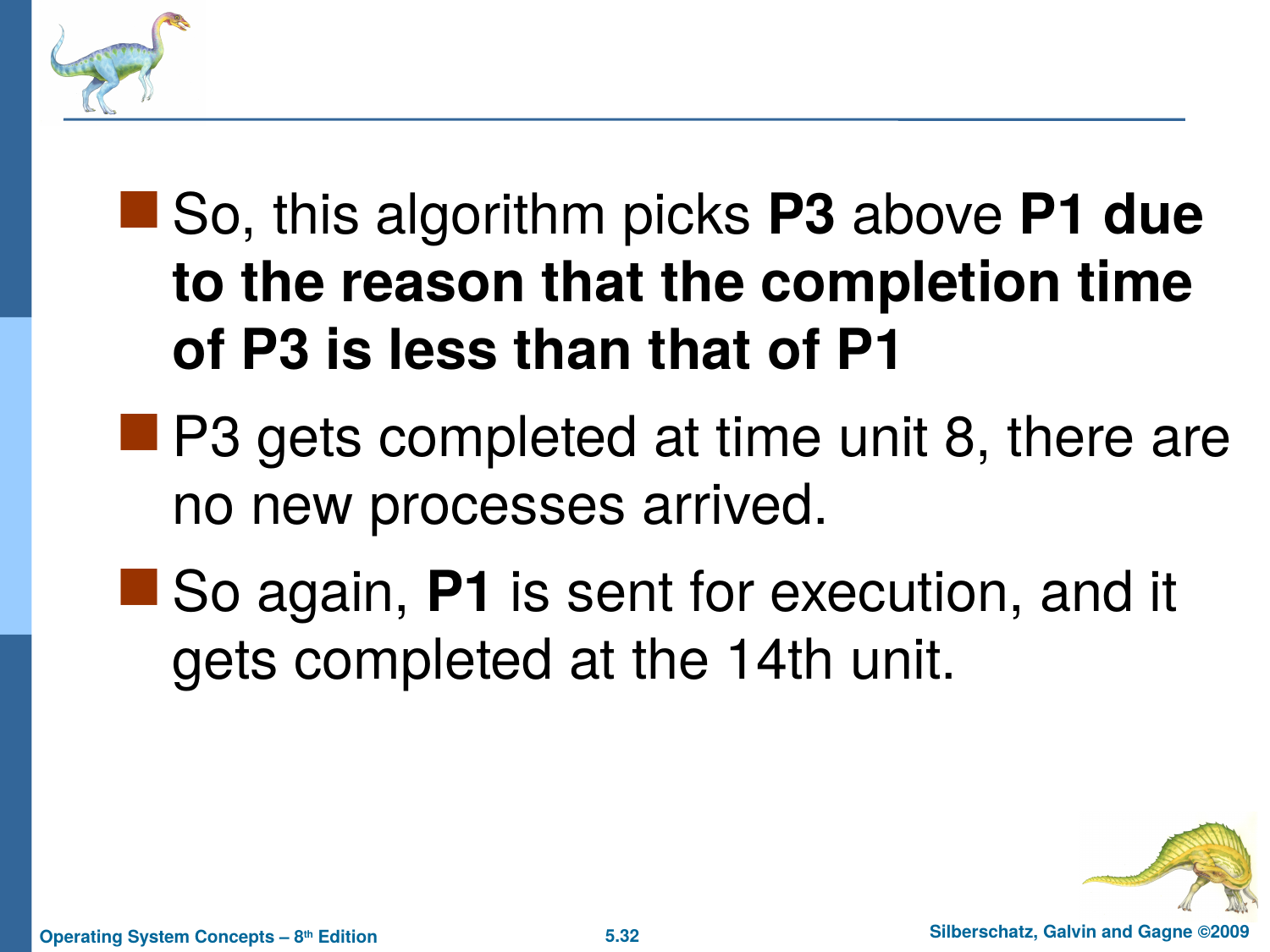

#
So, this algorithm picks P3 above P1 due to the reason that the completion time of P3 is less than that of P1
P3 gets completed at time unit 8, there are no new processes arrived.
So again, P1 is sent for execution, and it gets completed at the 14th unit.